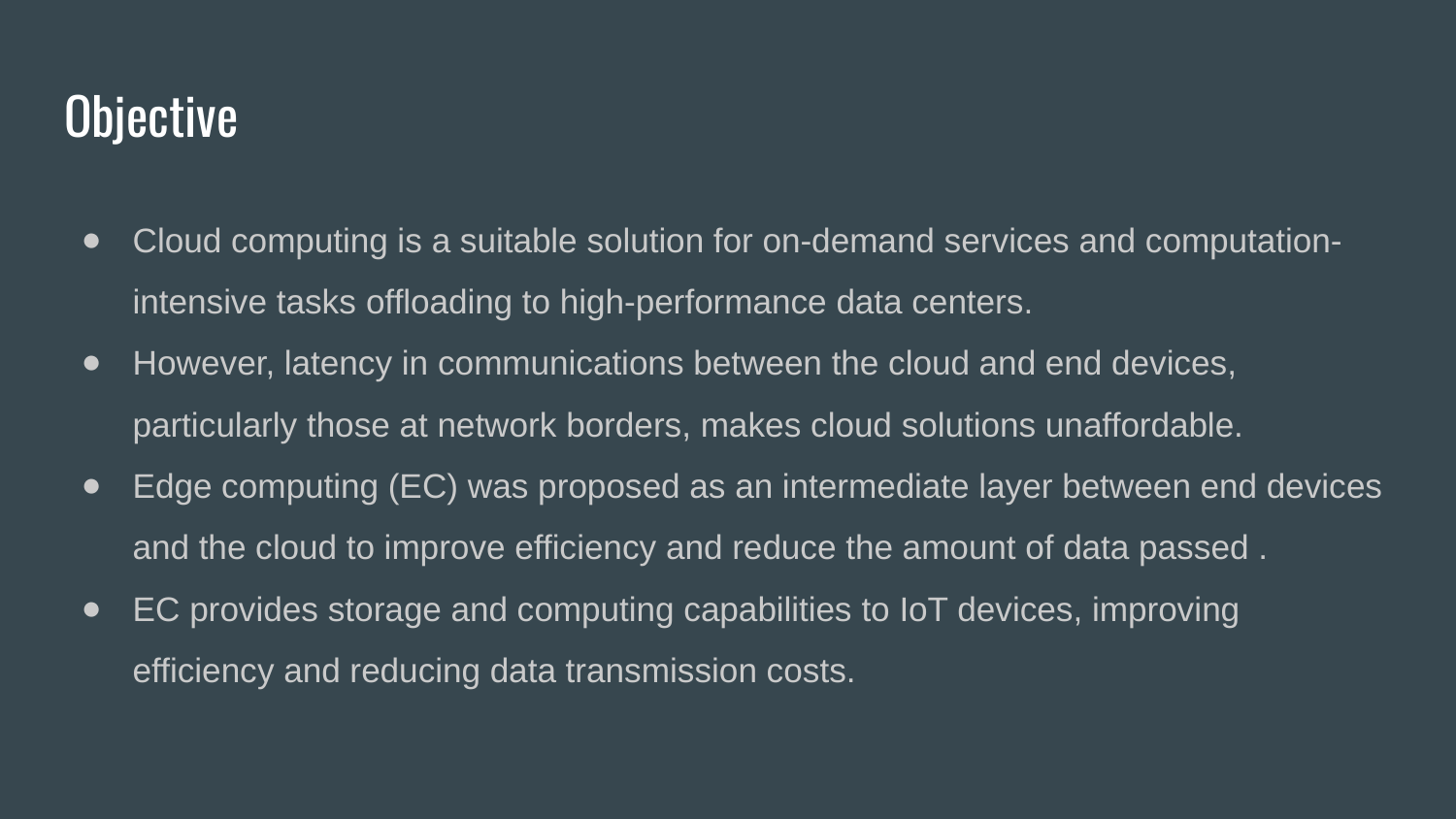

# Objective
Cloud computing is a suitable solution for on-demand services and computation-intensive tasks offloading to high-performance data centers.
However, latency in communications between the cloud and end devices, particularly those at network borders, makes cloud solutions unaffordable.
Edge computing (EC) was proposed as an intermediate layer between end devices and the cloud to improve efficiency and reduce the amount of data passed .
EC provides storage and computing capabilities to IoT devices, improving efficiency and reducing data transmission costs.